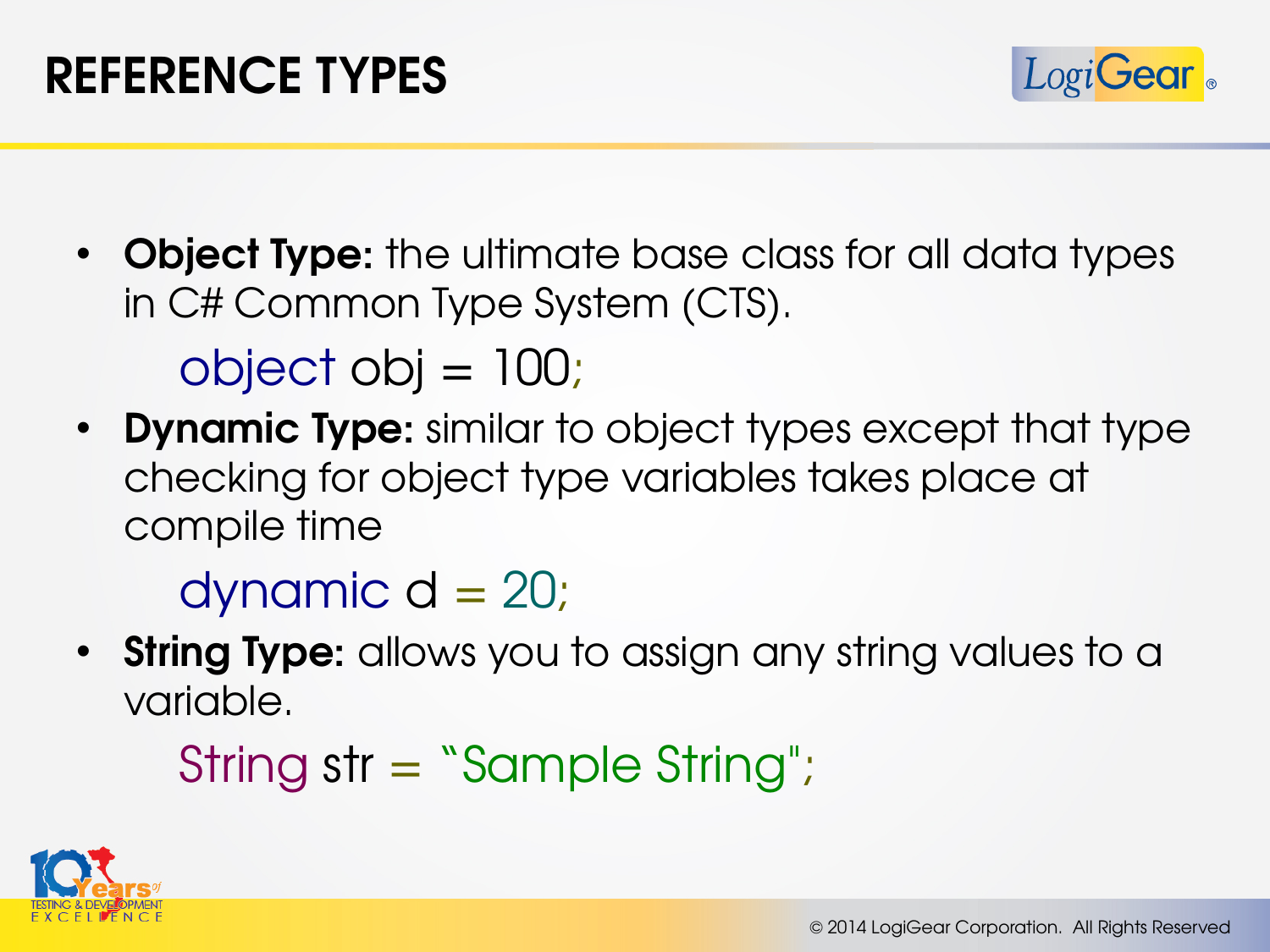

# Reference Types
Object Type: the ultimate base class for all data types in C# Common Type System (CTS).
object obj = 100;
Dynamic Type: similar to object types except that type checking for object type variables takes place at compile time
dynamic d = 20;
String Type: allows you to assign any string values to a variable.
String str = “Sample String";